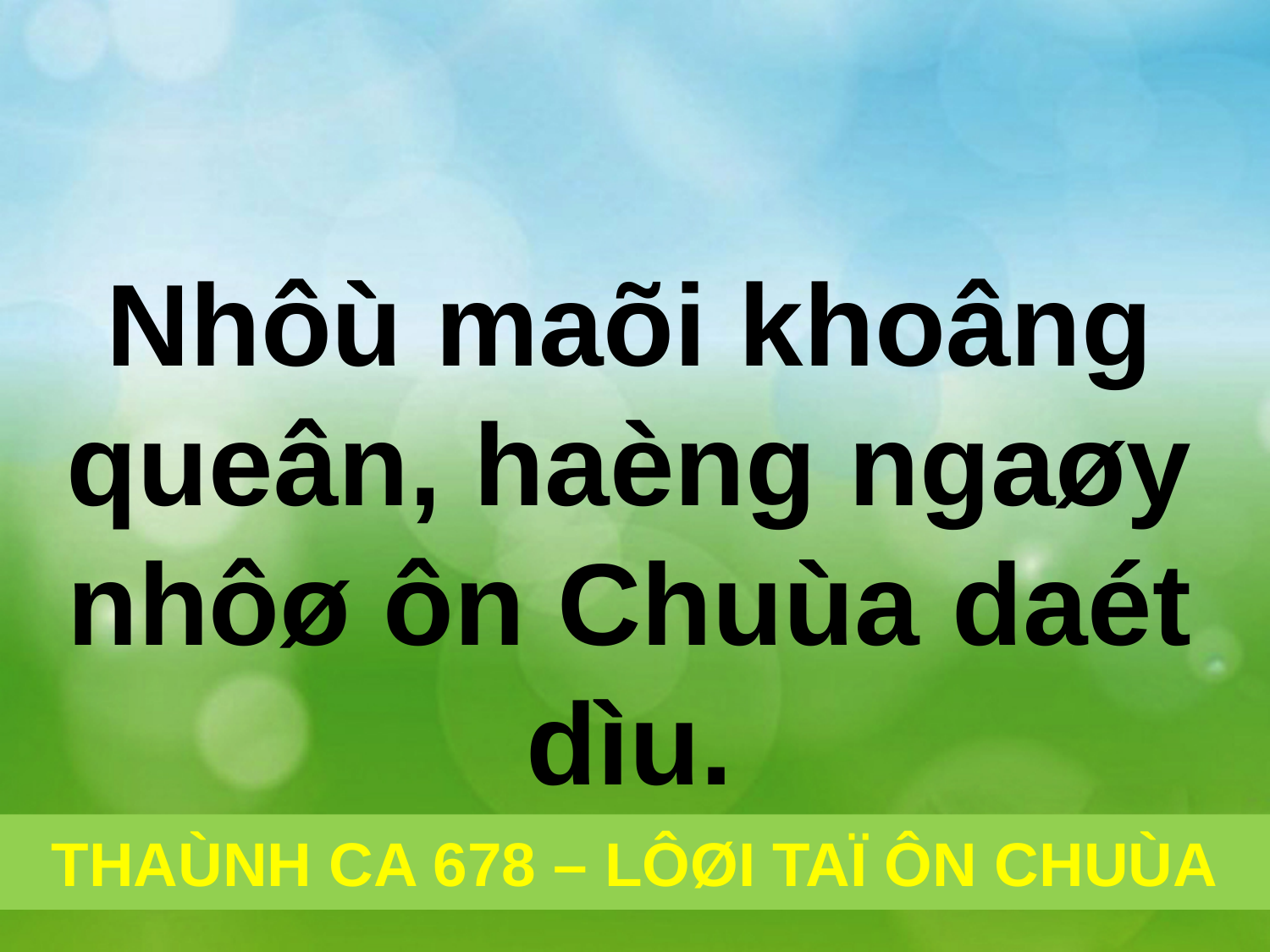

Nhôù maõi khoâng queân, haèng ngaøy nhôø ôn Chuùa daét dìu.
THAÙNH CA 678 – LÔØI TAÏ ÔN CHUÙA